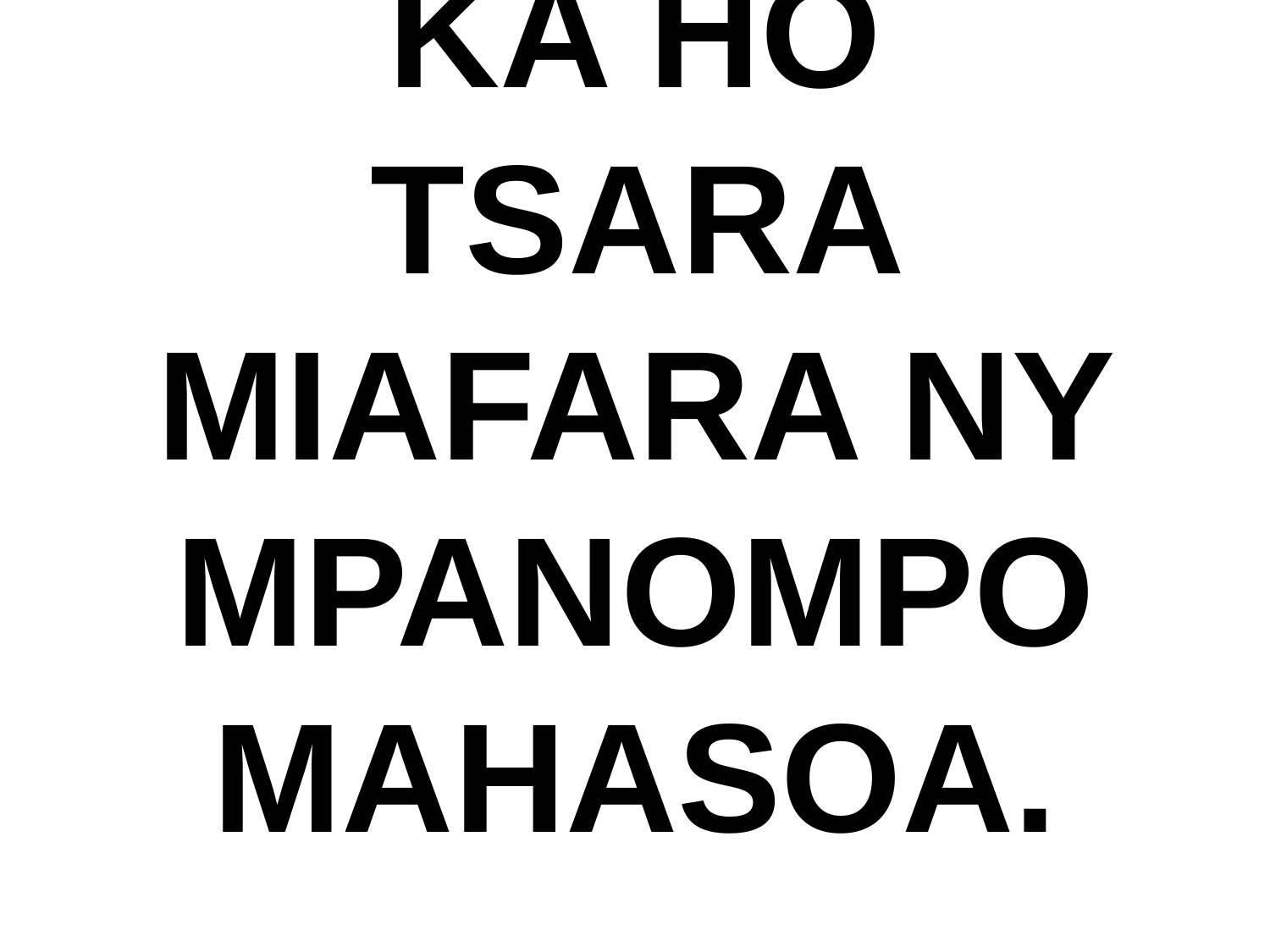

# KA HO TSARA MIAFARA NY MPANOMPO MAHASOA.